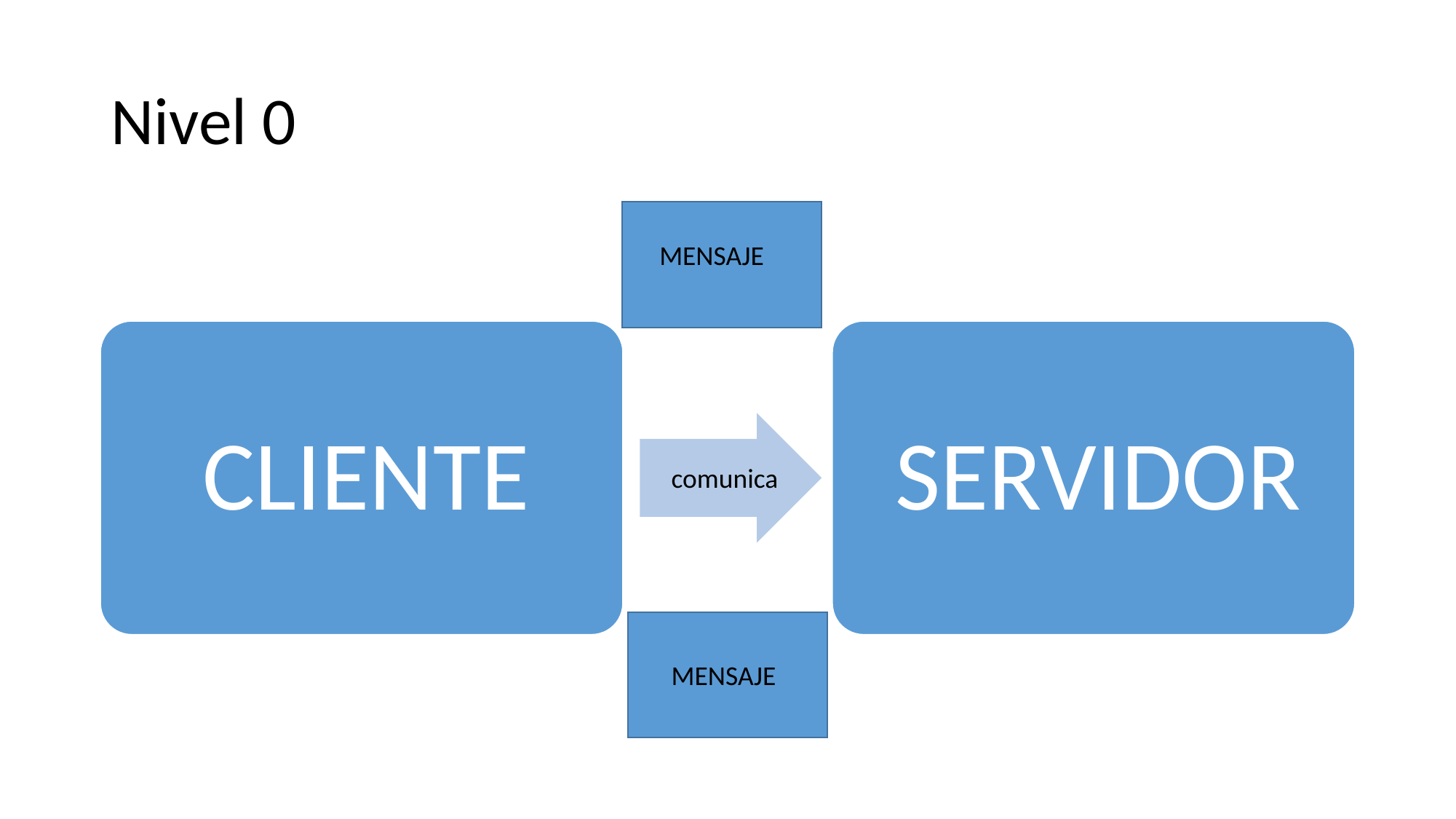

# Nivel 0

CLIENTE

SERVIDOR
MENSAJE
comunica

MENSAJE